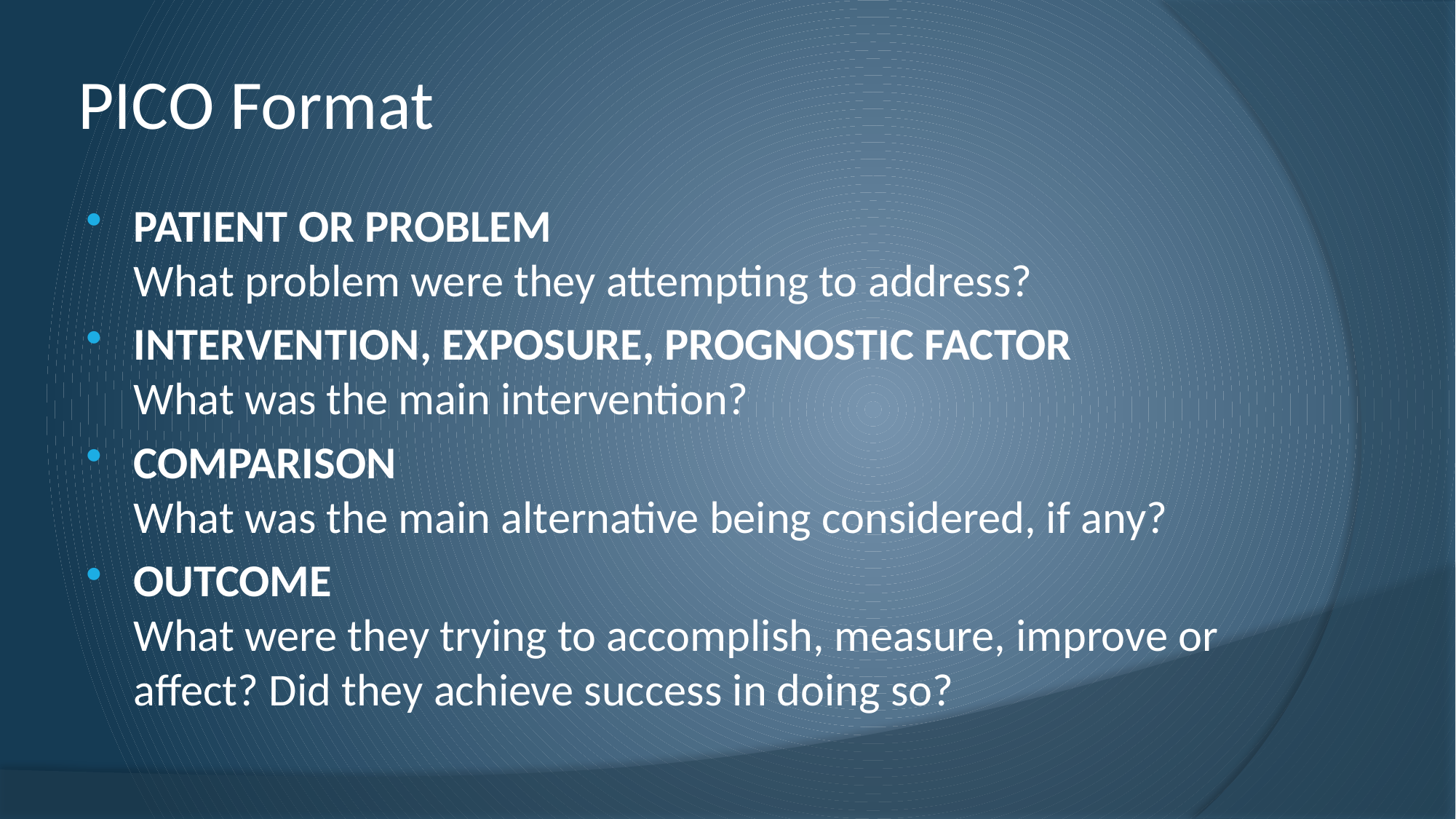

# PICO Format
PATIENT OR PROBLEM
What problem were they attempting to address?
INTERVENTION, EXPOSURE, PROGNOSTIC FACTOR
What was the main intervention?
COMPARISON
What was the main alternative being considered, if any?
OUTCOME
What were they trying to accomplish, measure, improve or affect? Did they achieve success in doing so?